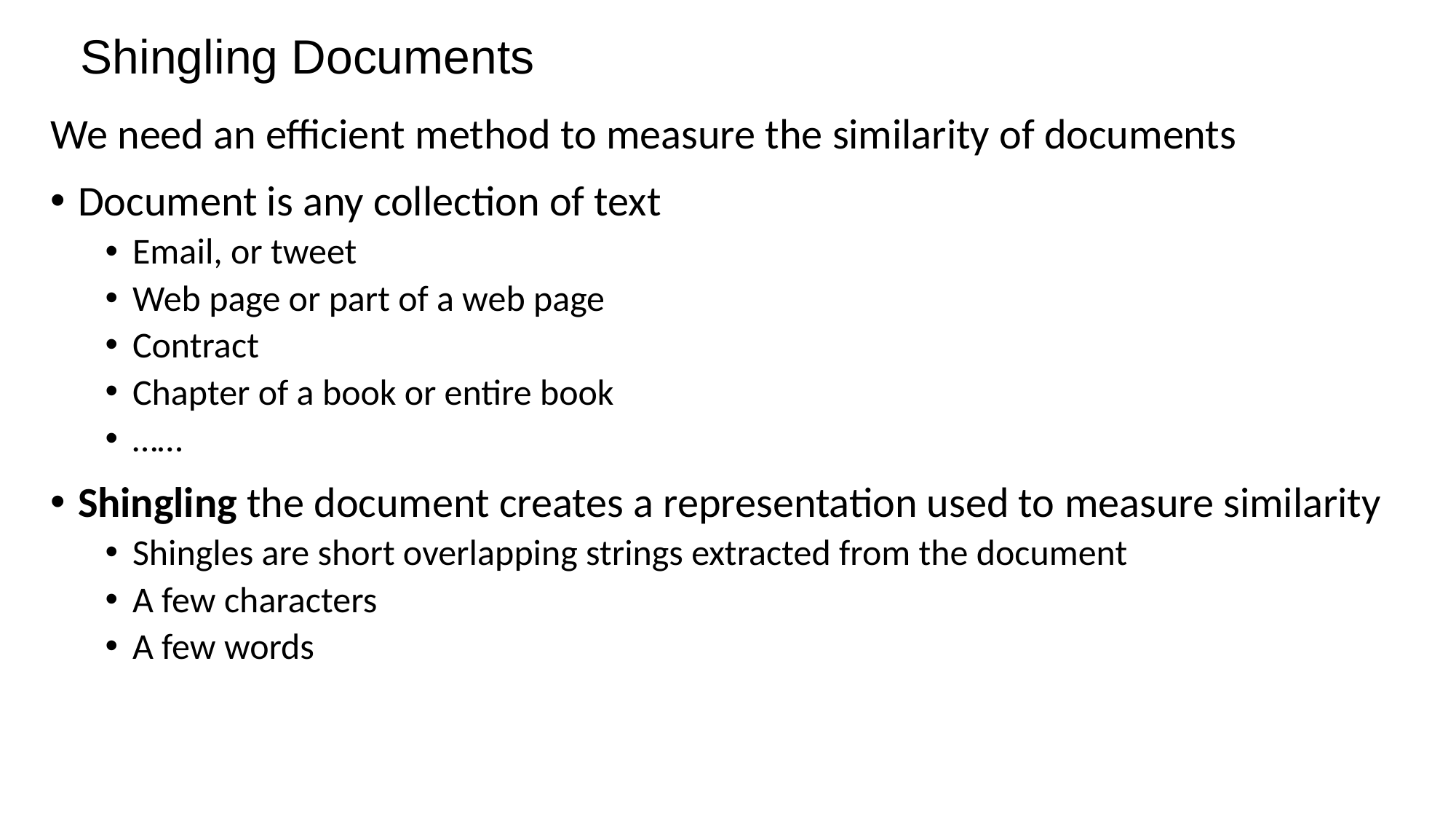

# Shingling Documents
We need an efficient method to measure the similarity of documents
Document is any collection of text
Email, or tweet
Web page or part of a web page
Contract
Chapter of a book or entire book
……
Shingling the document creates a representation used to measure similarity
Shingles are short overlapping strings extracted from the document
A few characters
A few words